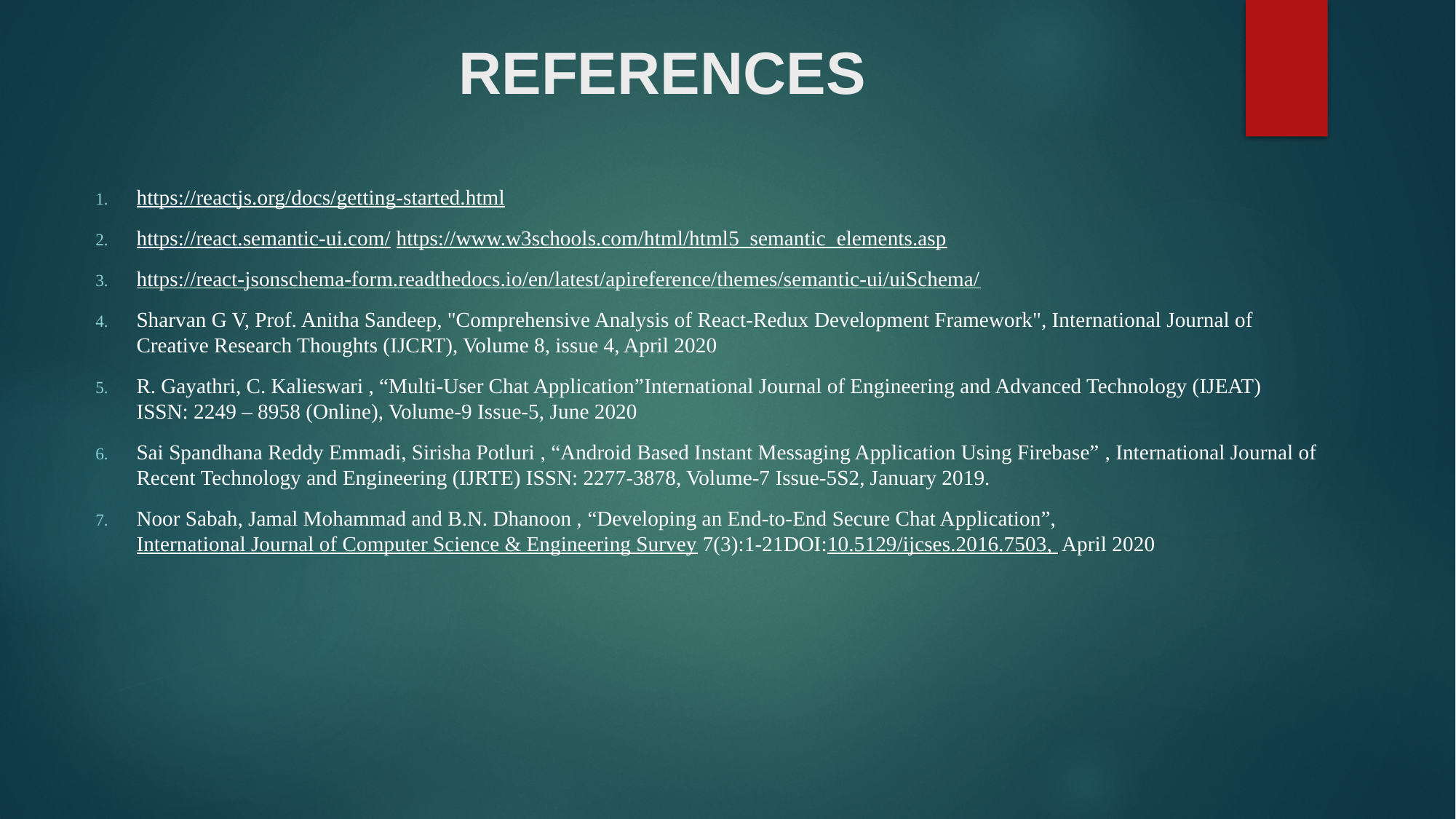

# REFERENCES
https://reactjs.org/docs/getting-started.html
https://react.semantic-ui.com/ https://www.w3schools.com/html/html5_semantic_elements.asp
https://react-jsonschema-form.readthedocs.io/en/latest/apireference/themes/semantic-ui/uiSchema/
Sharvan G V, Prof. Anitha Sandeep, "Comprehensive Analysis of React-Redux Development Framework", International Journal of Creative Research Thoughts (IJCRT), Volume 8, issue 4, April 2020
R. Gayathri, C. Kalieswari , “Multi-User Chat Application”International Journal of Engineering and Advanced Technology (IJEAT) ISSN: 2249 – 8958 (Online), Volume-9 Issue-5, June 2020
Sai Spandhana Reddy Emmadi, Sirisha Potluri , “Android Based Instant Messaging Application Using Firebase” , International Journal of Recent Technology and Engineering (IJRTE) ISSN: 2277-3878, Volume-7 Issue-5S2, January 2019.
Noor Sabah, Jamal Mohammad and B.N. Dhanoon , “Developing an End-to-End Secure Chat Application”, International Journal of Computer Science & Engineering Survey 7(3):1-21DOI:10.5129/ijcses.2016.7503,  April 2020